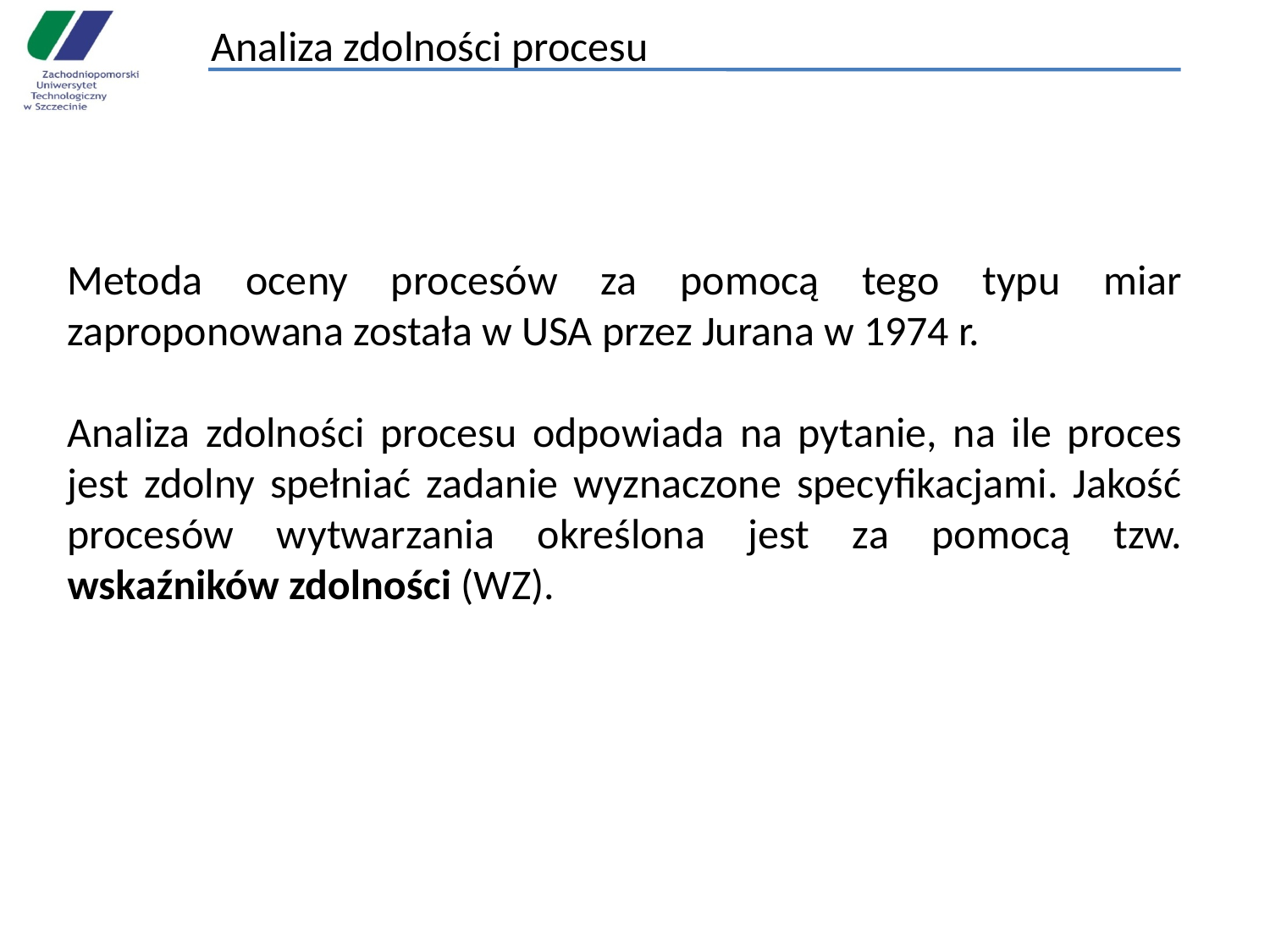

# Analiza zdolności procesu
Metoda oceny procesów za pomocą tego typu miar zaproponowana została w USA przez Jurana w 1974 r.

Analiza zdolności procesu odpowiada na pytanie, na ile proces jest zdolny spełniać zadanie wyznaczone specyfikacjami. Jakość procesów wytwarzania określona jest za pomocą tzw. wskaźników zdolności (WZ).